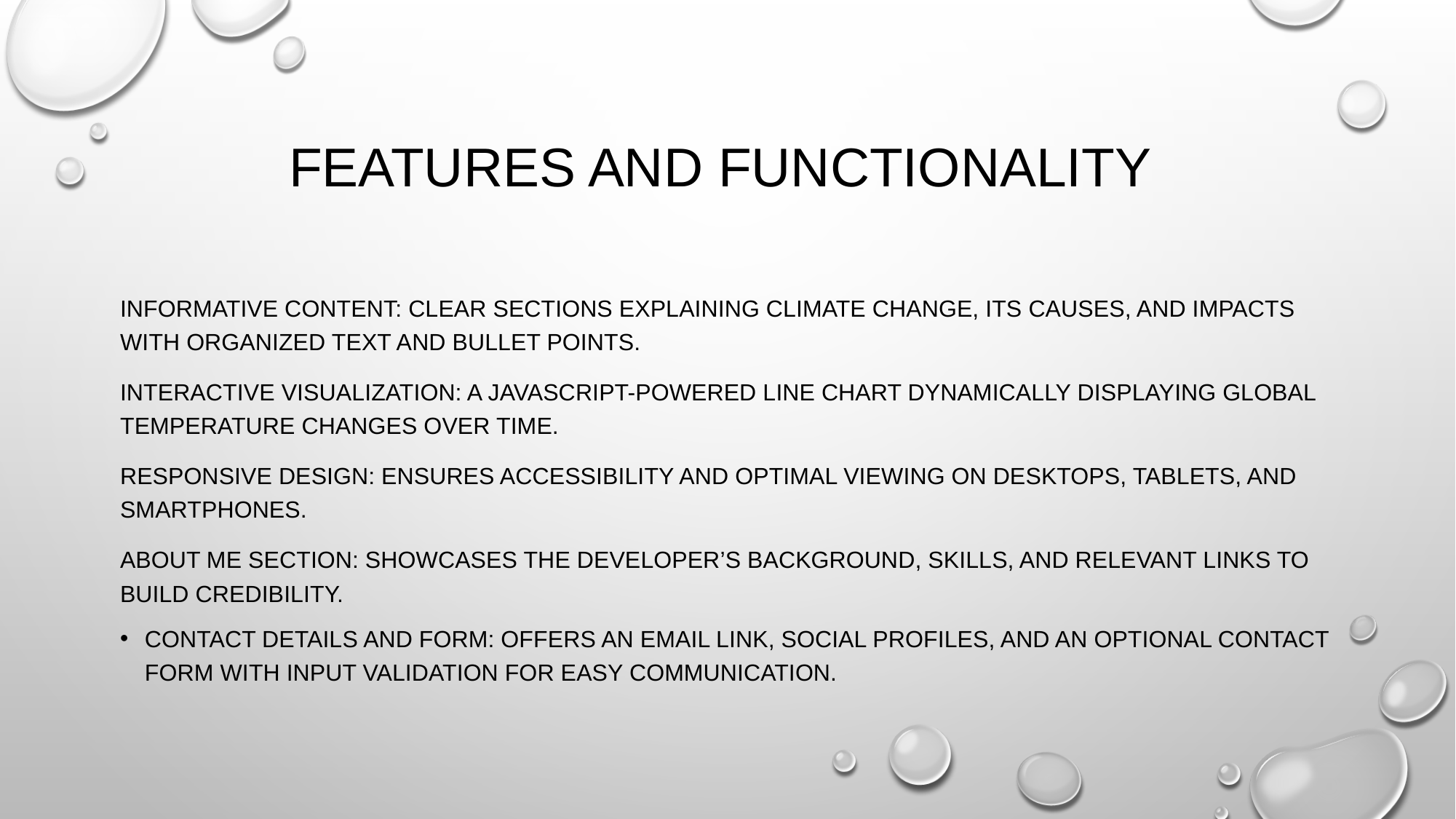

# Features and functionality
Informative Content: Clear sections explaining climate change, its causes, and impacts with organized text and bullet points.
Interactive Visualization: A JavaScript-powered line chart dynamically displaying global temperature changes over time.
Responsive Design: Ensures accessibility and optimal viewing on desktops, tablets, and smartphones.
About Me Section: Showcases the developer’s background, skills, and relevant links to build credibility.
Contact Details and Form: Offers an email link, social profiles, and an optional contact form with input validation for easy communication.